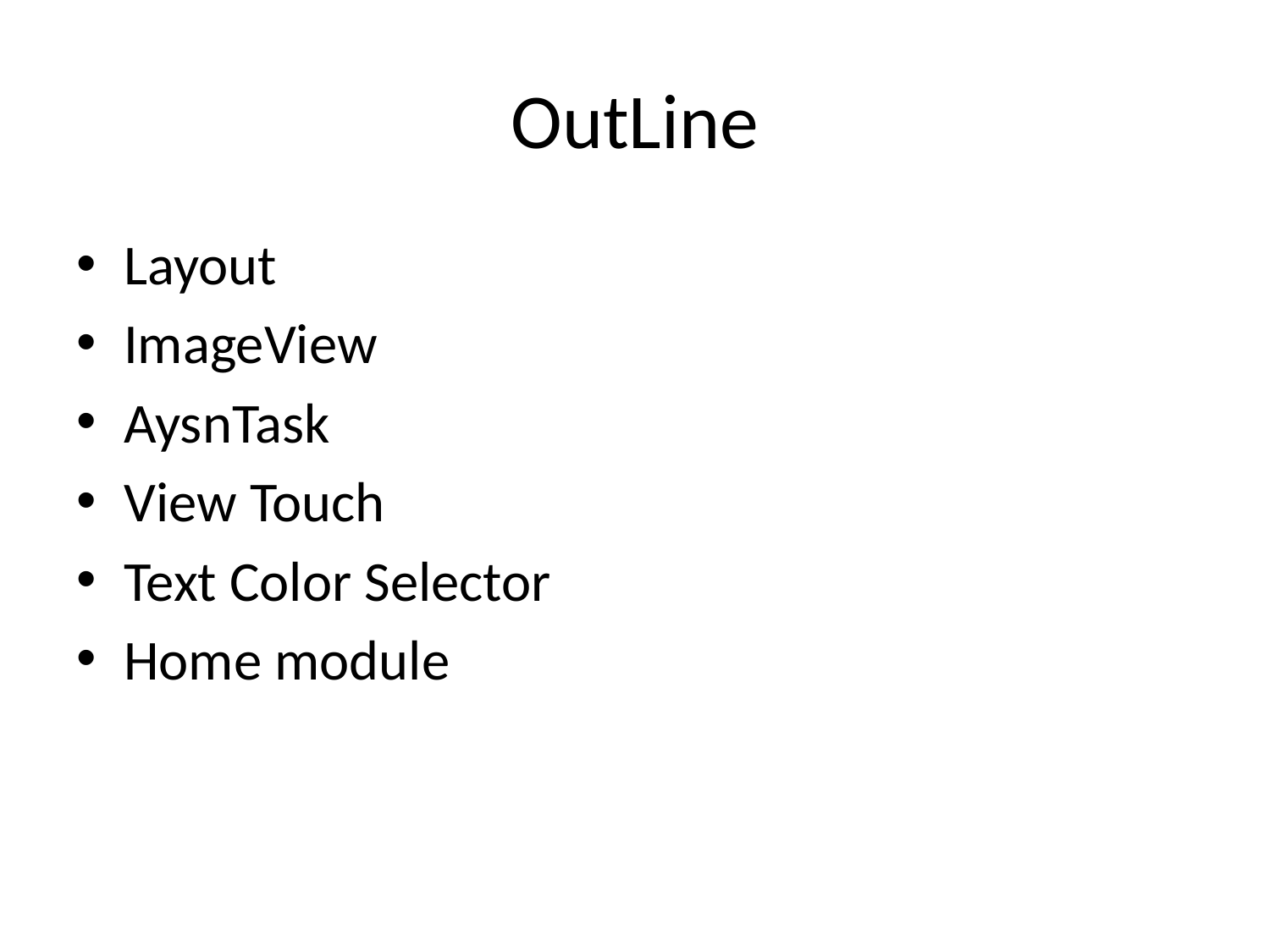

# OutLine
Layout
ImageView
AysnTask
View Touch
Text Color Selector
Home module